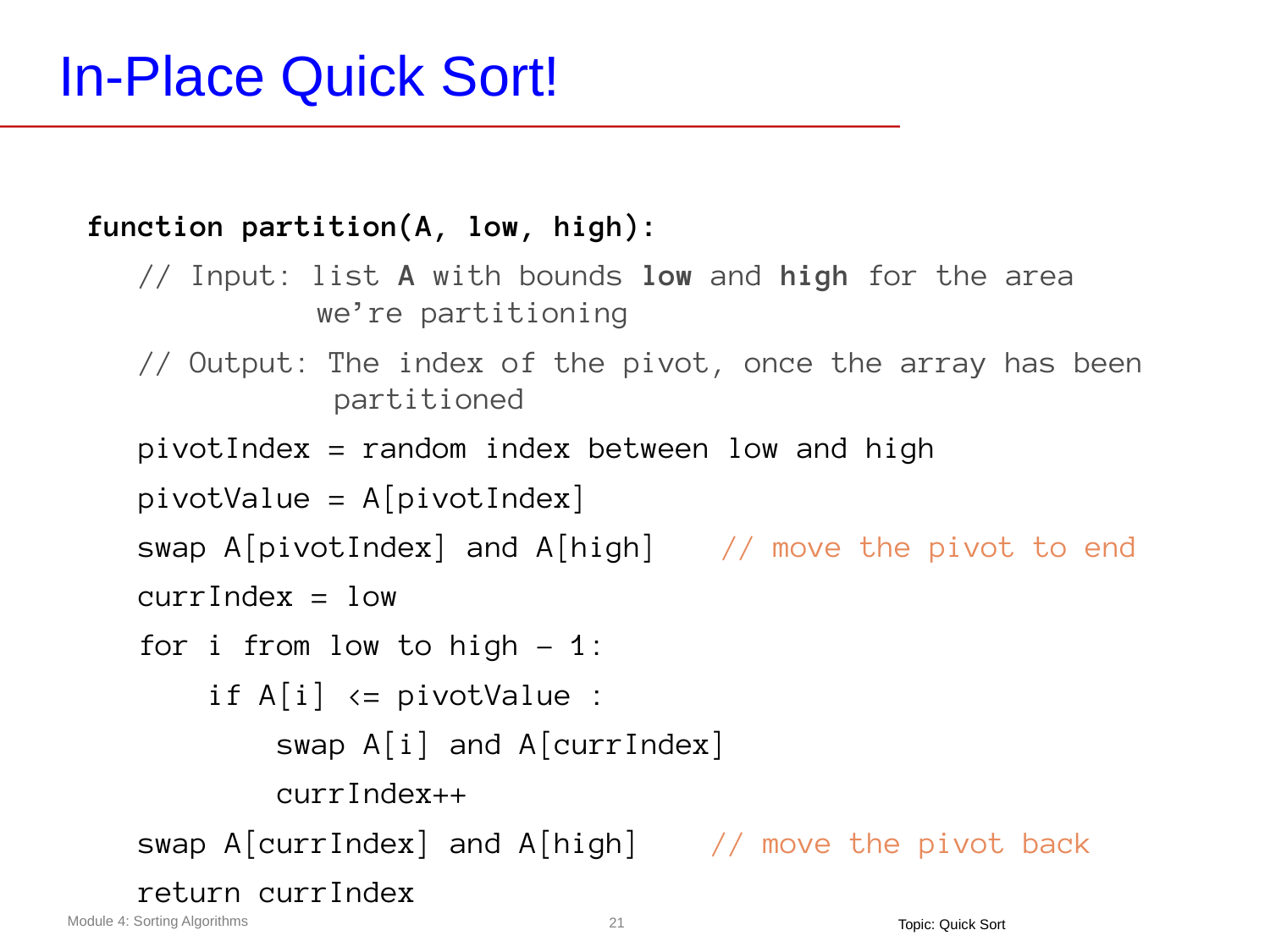

# In-Place Quick Sort!
function partition(A, low, high):
   // Input: list A with bounds low and high for the area       	      we’re partitioning
   // Output: The index of the pivot, once the array has been        	       partitioned
   pivotIndex = random index between low and high
   pivotValue = A[pivotIndex]
   swap A[pivotIndex] and A[high]	// move the pivot to end
   currIndex = low
   for i from low to high – 1:
       if A[i] <= pivotValue :
           swap A[i] and A[currIndex]
           currIndex++
   swap A[currIndex] and A[high]    // move the pivot back
   return currIndex
Topic: Quick Sort